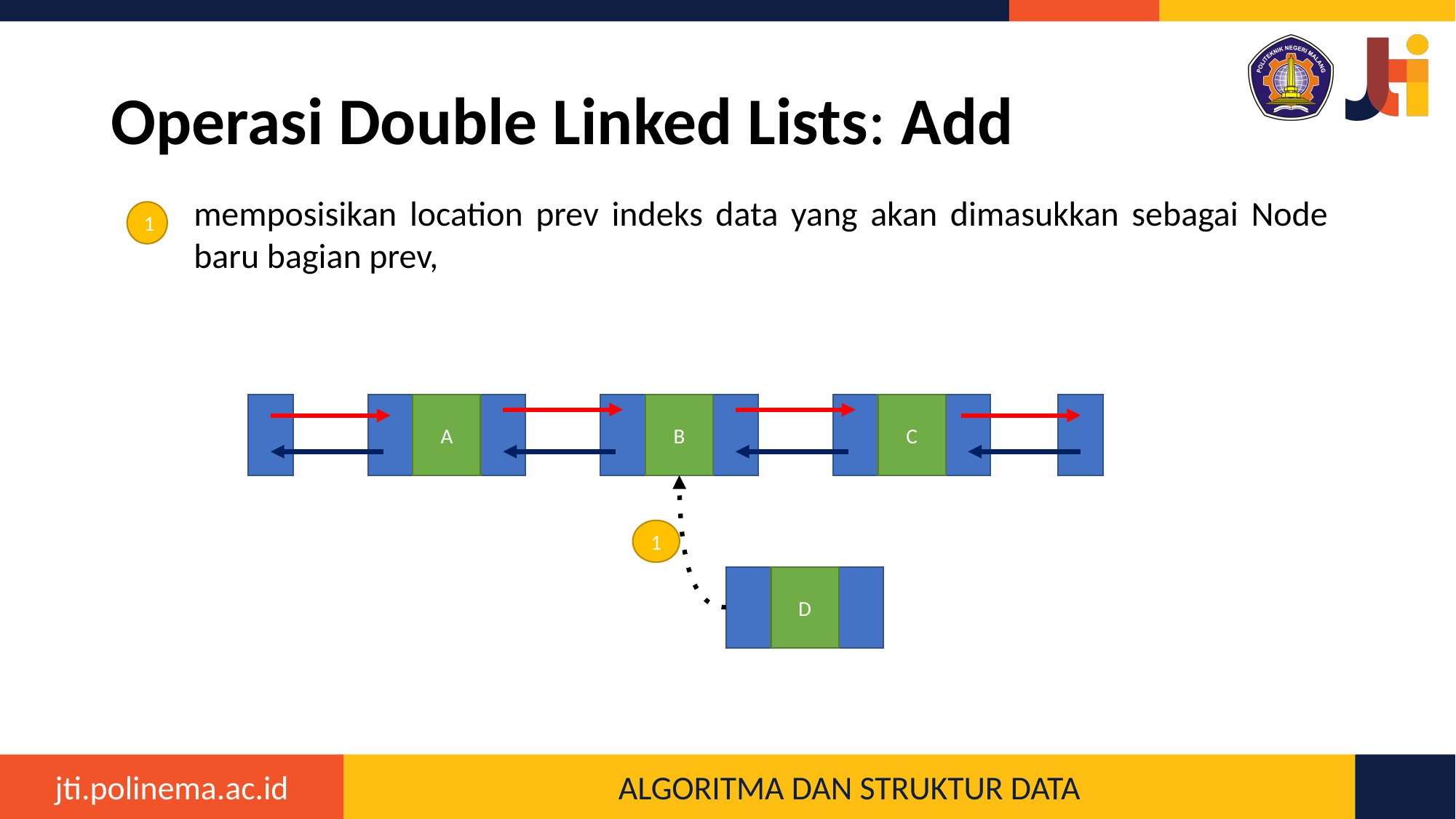

# Operasi Double Linked Lists: Add
memposisikan location prev indeks data yang akan dimasukkan sebagai Node baru bagian prev,
1

C

A

B

1
D